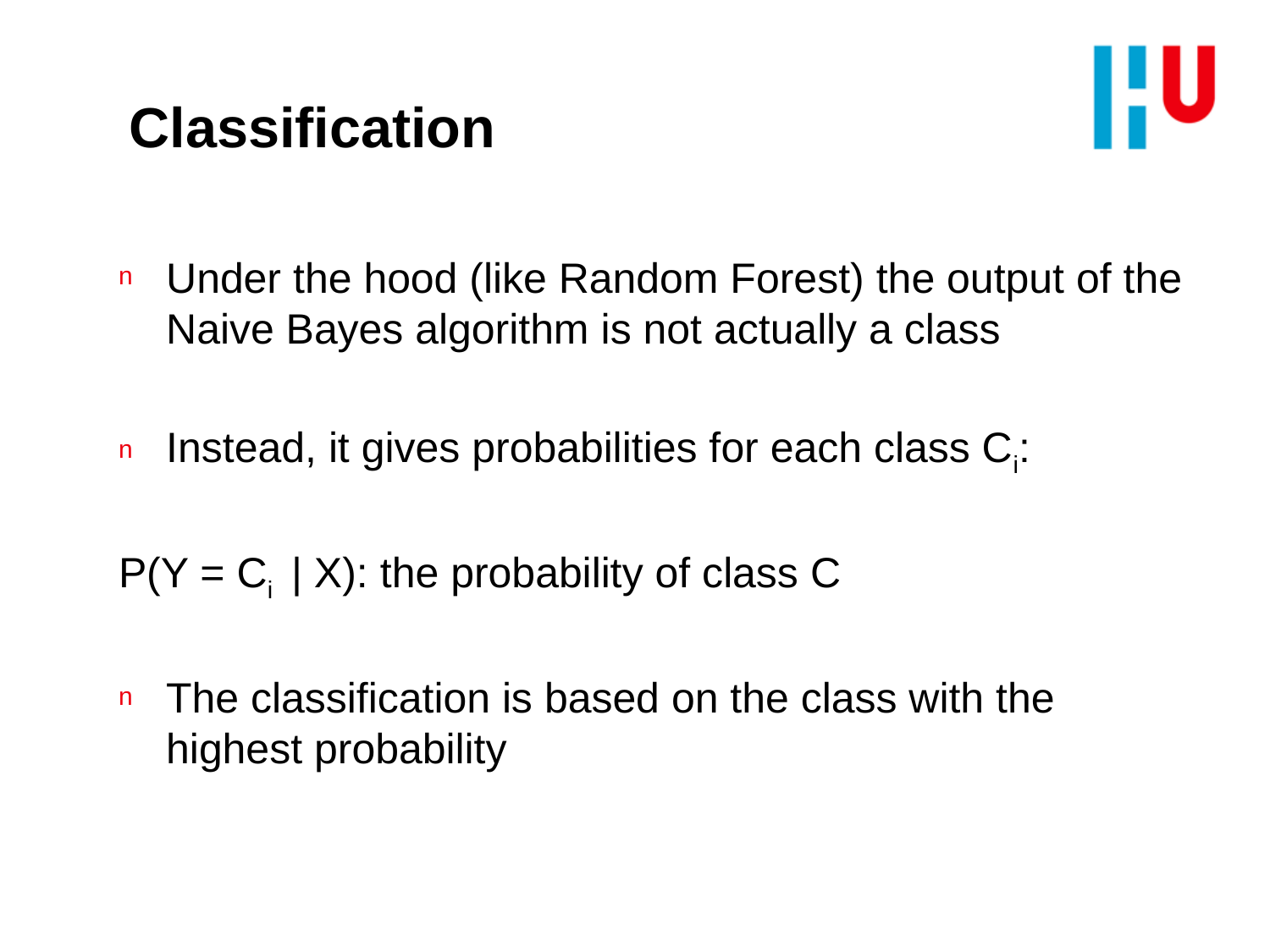

# Classification
Under the hood (like Random Forest) the output of the Naive Bayes algorithm is not actually a class

Instead, it gives probabilities for each class Ci:

P(Y = Ci  | X): the probability of class C

The classification is based on the class with the highest probability